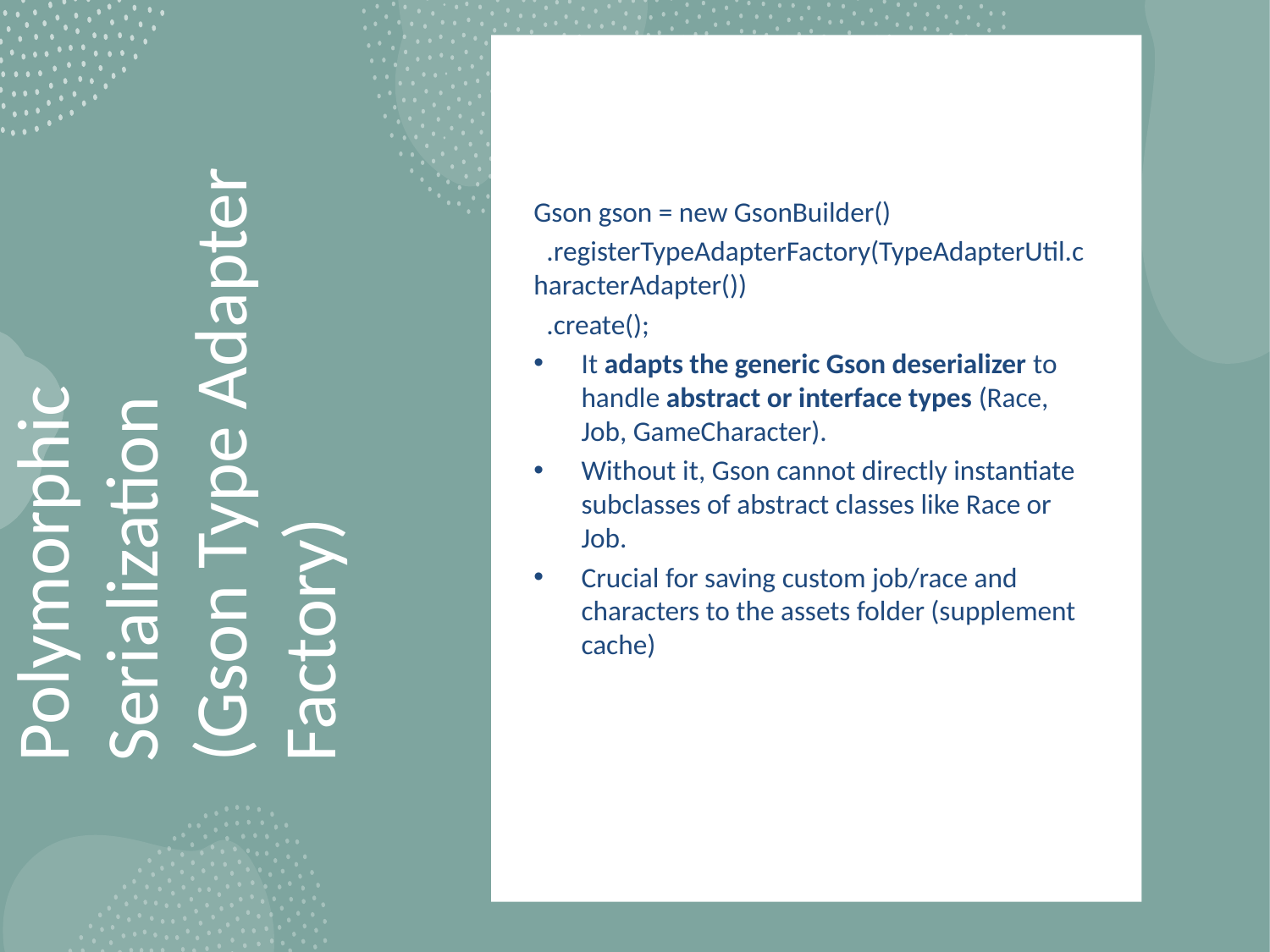

Gson gson = new GsonBuilder()
  .registerTypeAdapterFactory(TypeAdapterUtil.characterAdapter())
  .create();
It adapts the generic Gson deserializer to handle abstract or interface types (Race, Job, GameCharacter).
Without it, Gson cannot directly instantiate subclasses of abstract classes like Race or Job.
Crucial for saving custom job/race and characters to the assets folder (supplement cache)

# Polymorphic Serialization (Gson Type Adapter Factory)